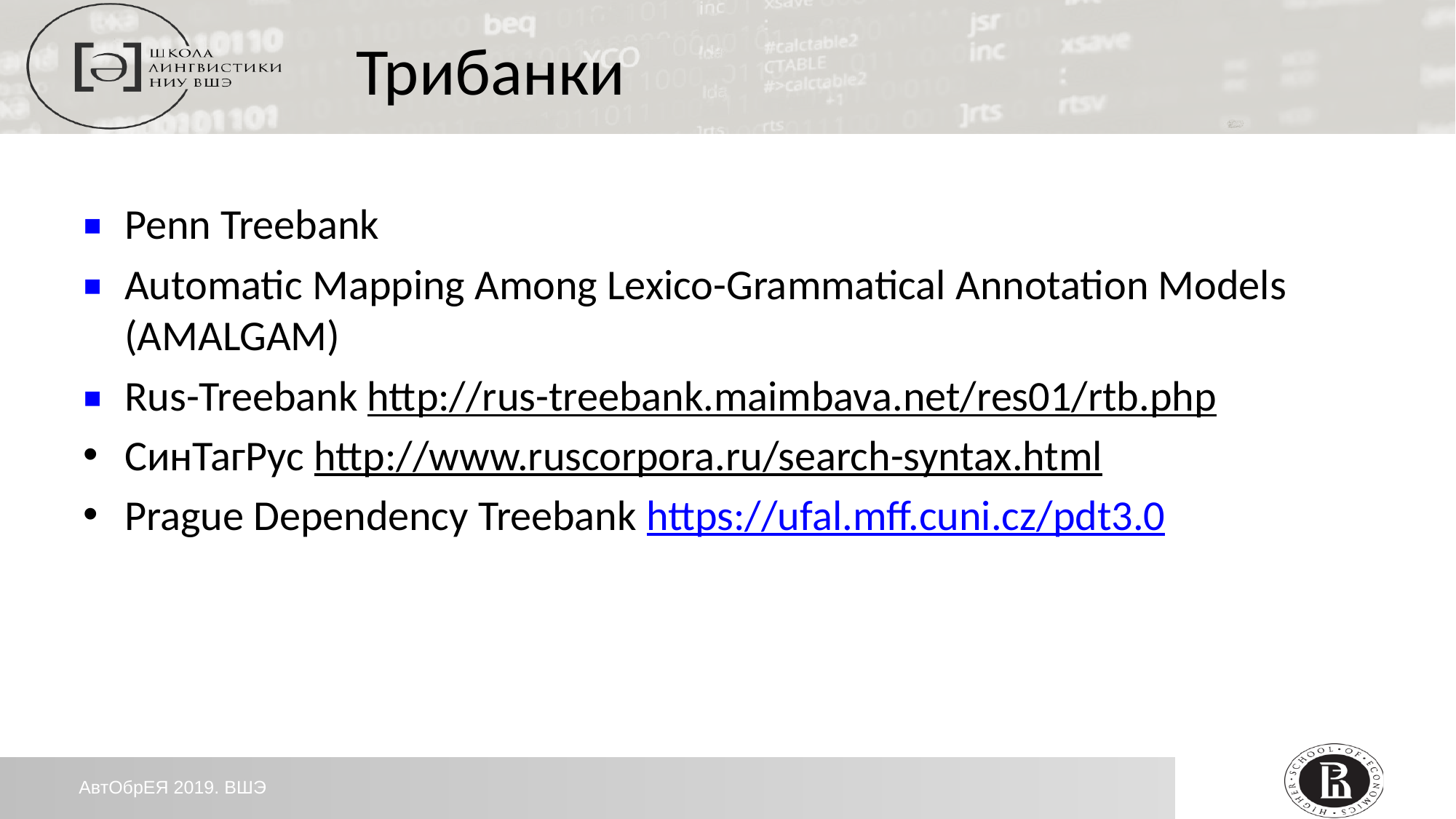

Трибанки
Penn Treebank
Automatic Mapping Among Lexico-Grammatical Annotation Models (AMALGAM)
Rus-Treebank http://rus-treebank.maimbava.net/res01/rtb.php
СинТагРус http://www.ruscorpora.ru/search-syntax.html
Prague Dependency Treebank https://ufal.mff.cuni.cz/pdt3.0

АвтОбрЕЯ 2019. ВШЭ
22